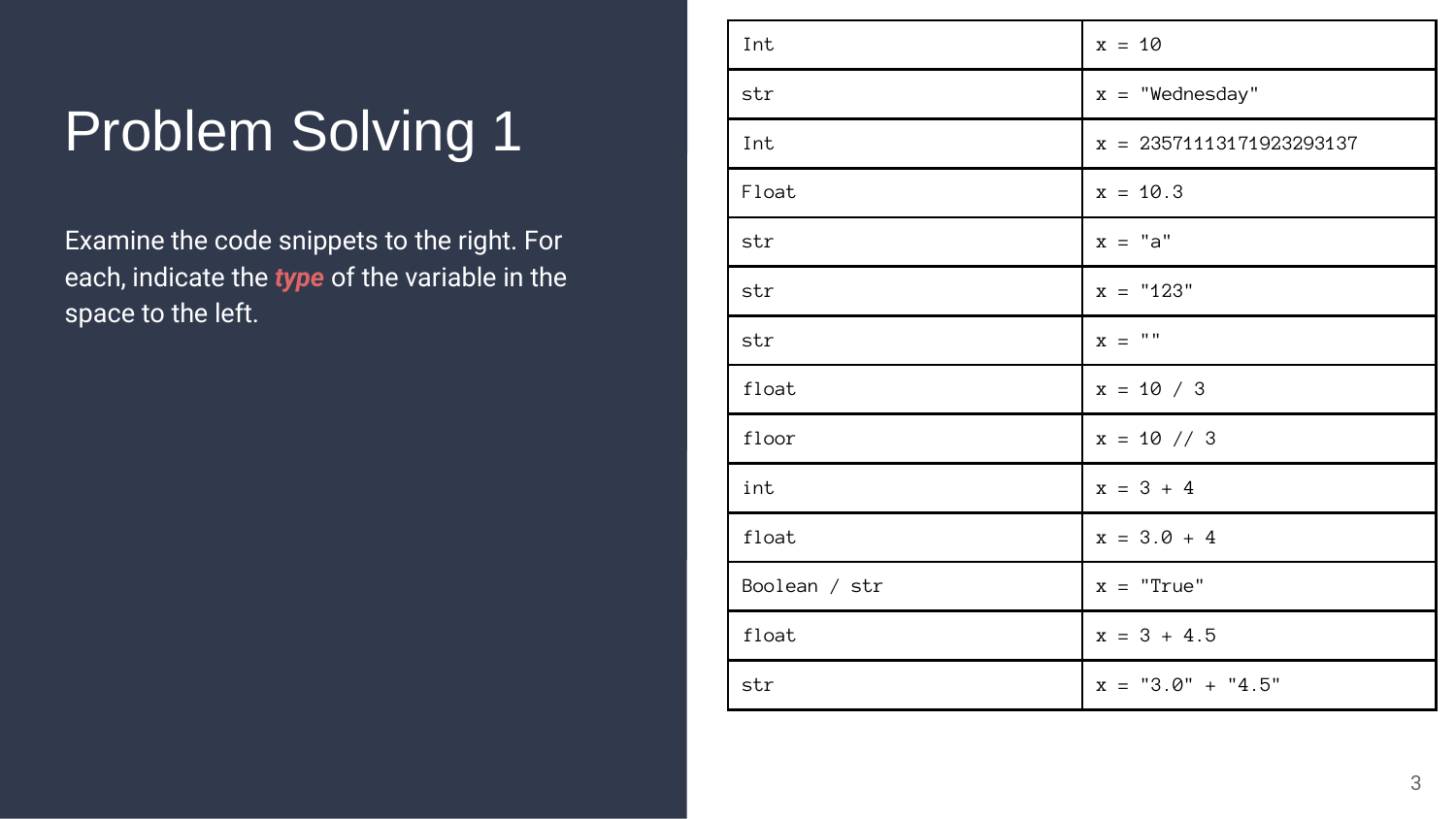

| Int | x = 10 |
| --- | --- |
| str | x = "Wednesday" |
| Int | x = 23571113171923293137 |
| Float | x = 10.3 |
| str | x = "a" |
| str | x = "123" |
| str | x = "" |
| float | x = 10 / 3 |
| floor | x = 10 // 3 |
| int | x = 3 + 4 |
| float | x = 3.0 + 4 |
| Boolean / str | x = "True" |
| float | x = 3 + 4.5 |
| str | x = "3.0" + "4.5" |
# Problem Solving 1
Examine the code snippets to the right. For each, indicate the type of the variable in the space to the left.
3